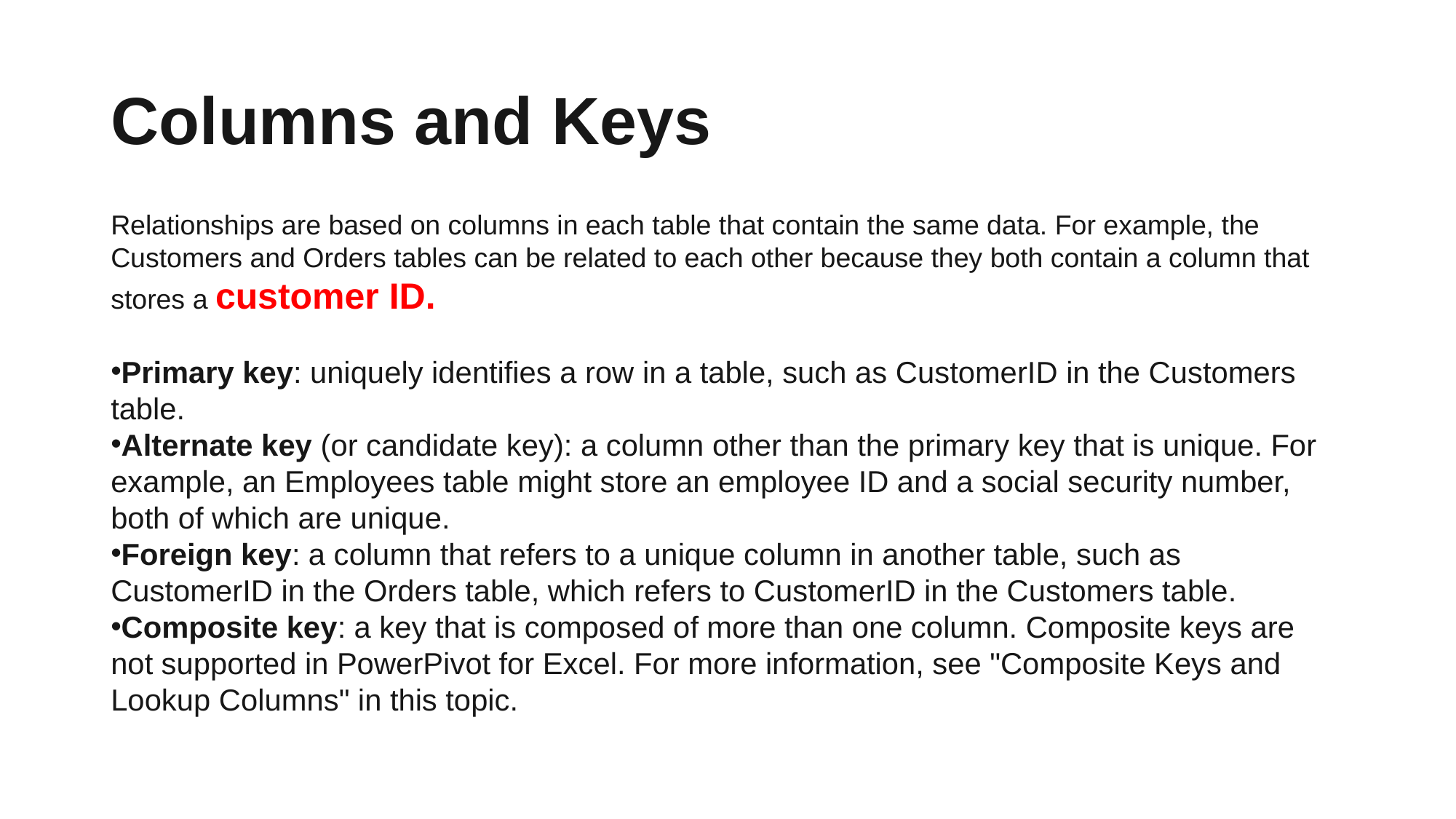

# Columns and Keys
Relationships are based on columns in each table that contain the same data. For example, the Customers and Orders tables can be related to each other because they both contain a column that stores a customer ID.
Primary key: uniquely identifies a row in a table, such as CustomerID in the Customers table.
Alternate key (or candidate key): a column other than the primary key that is unique. For example, an Employees table might store an employee ID and a social security number, both of which are unique.
Foreign key: a column that refers to a unique column in another table, such as CustomerID in the Orders table, which refers to CustomerID in the Customers table.
Composite key: a key that is composed of more than one column. Composite keys are not supported in PowerPivot for Excel. For more information, see "Composite Keys and Lookup Columns" in this topic.